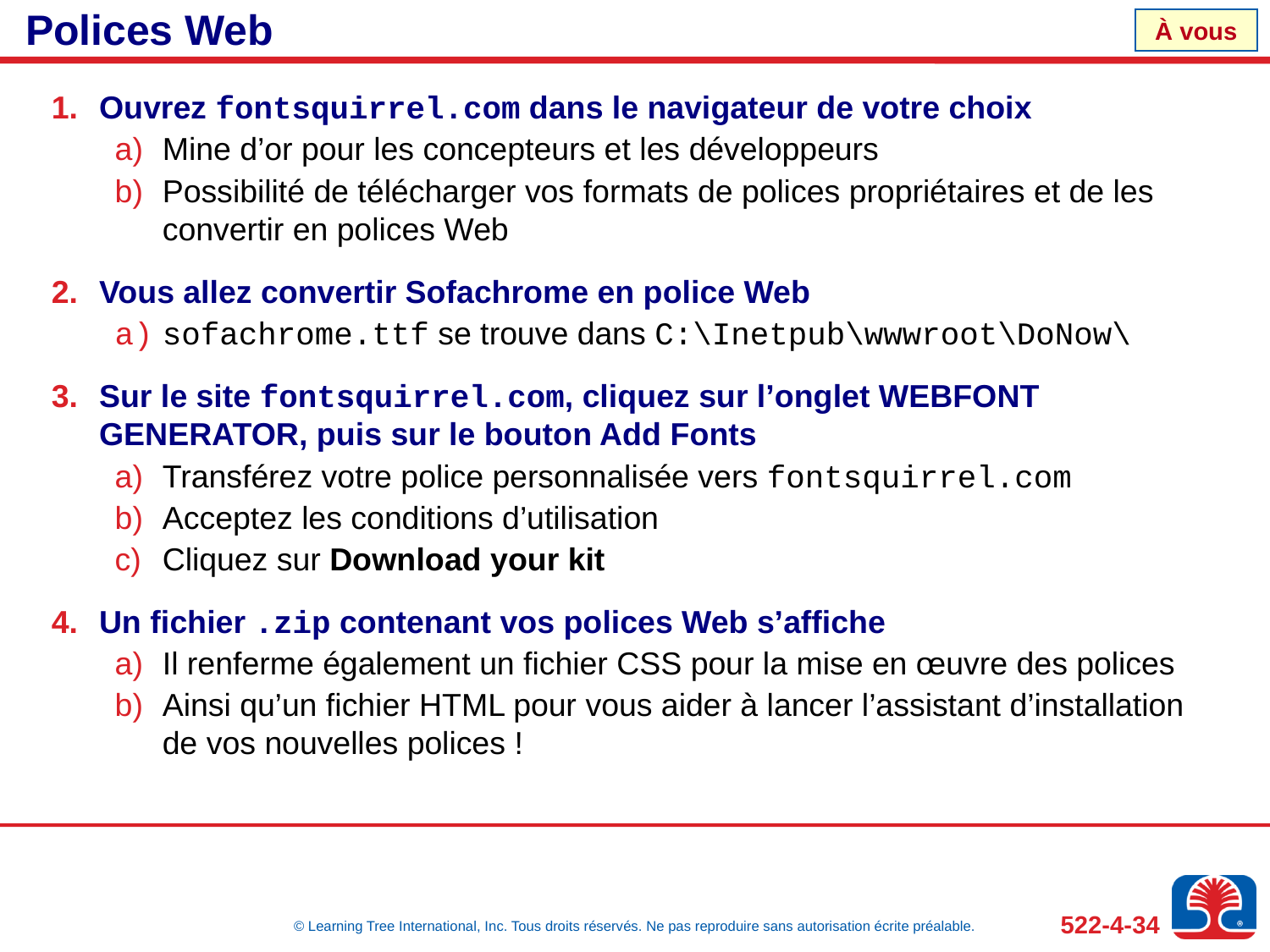

# Polices Web
Ouvrez fontsquirrel.com dans le navigateur de votre choix
Mine d’or pour les concepteurs et les développeurs
Possibilité de télécharger vos formats de polices propriétaires et de les convertir en polices Web
Vous allez convertir Sofachrome en police Web
sofachrome.ttf se trouve dans C:\Inetpub\wwwroot\DoNow\
Sur le site fontsquirrel.com, cliquez sur l’onglet WEBFONT GENERATOR, puis sur le bouton Add Fonts
Transférez votre police personnalisée vers fontsquirrel.com
Acceptez les conditions d’utilisation
Cliquez sur Download your kit
Un fichier .zip contenant vos polices Web s’affiche
Il renferme également un fichier CSS pour la mise en œuvre des polices
Ainsi qu’un fichier HTML pour vous aider à lancer l’assistant d’installation de vos nouvelles polices !